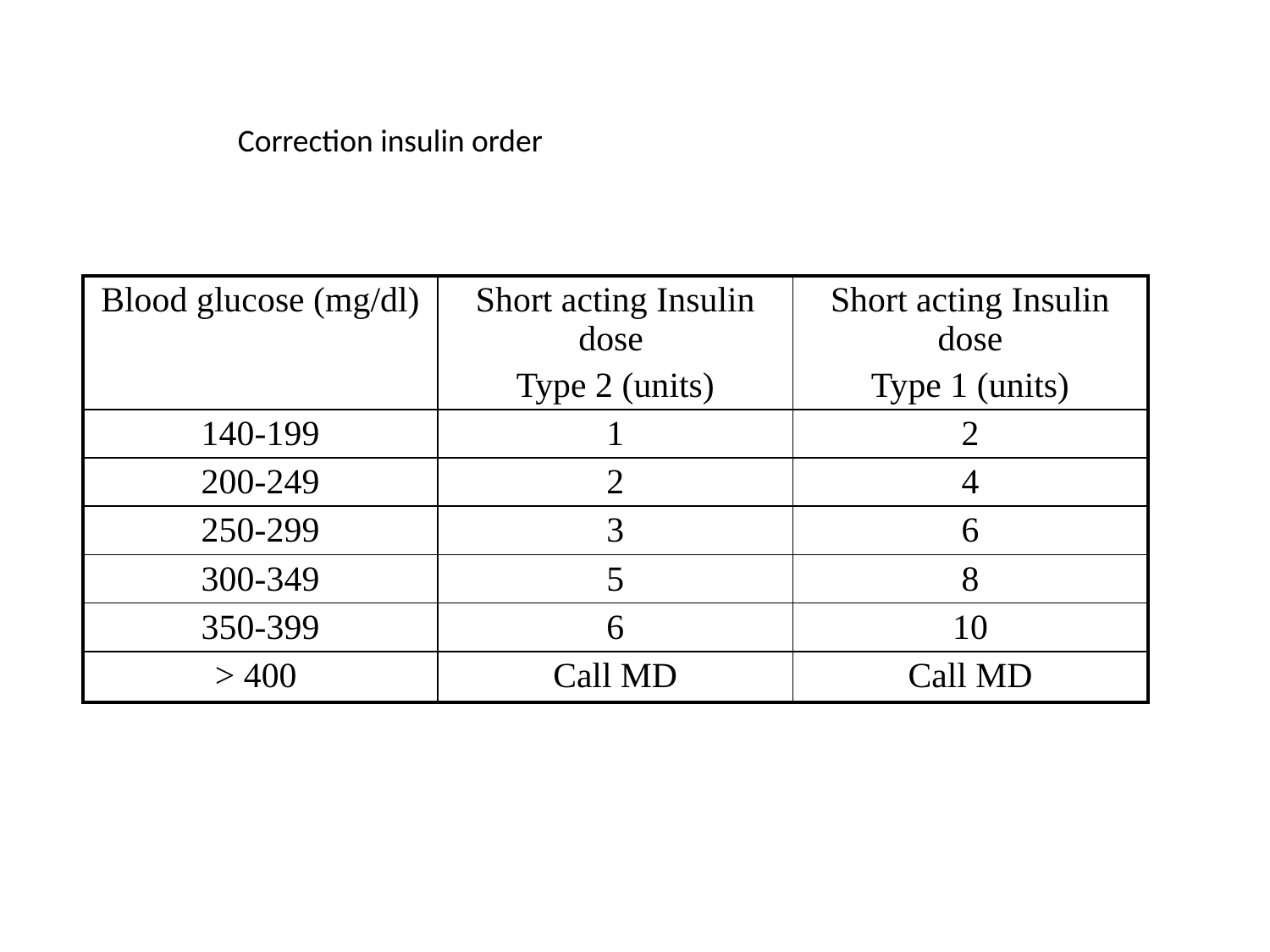

Correction insulin order
| Blood glucose (mg/dl) | Short acting Insulin dose Type 2 (units) | Short acting Insulin dose Type 1 (units) |
| --- | --- | --- |
| 140-199 | 1 | 2 |
| 200-249 | 2 | 4 |
| 250-299 | 3 | 6 |
| 300-349 | 5 | 8 |
| 350-399 | 6 | 10 |
| > 400 | Call MD | Call MD |